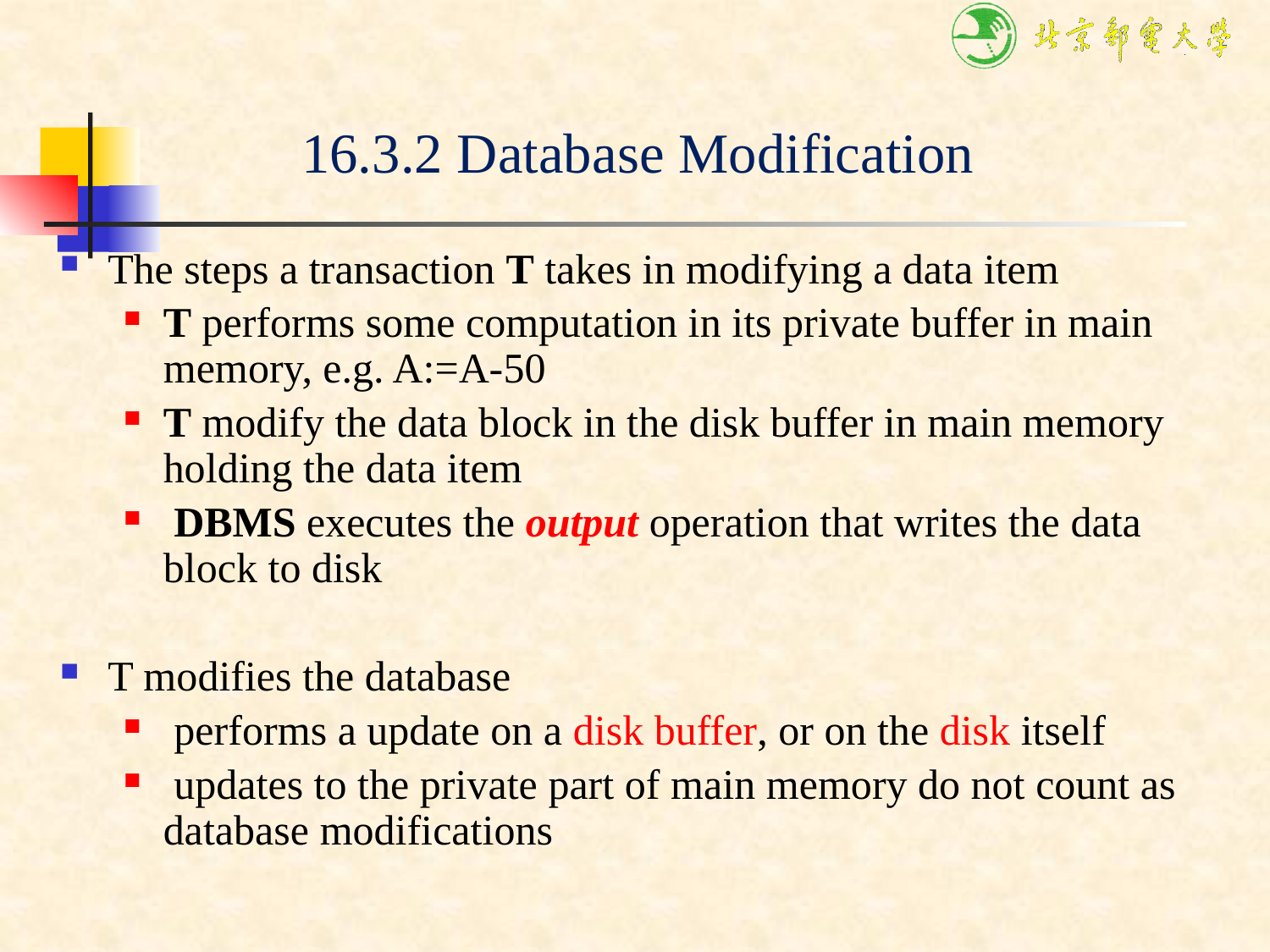

# 16.3.2 Database Modification
The steps a transaction T takes in modifying a data item
T performs some computation in its private buffer in main memory, e.g. A:=A-50
T modify the data block in the disk buffer in main memory holding the data item
 DBMS executes the output operation that writes the data block to disk

T modifies the database
 performs a update on a disk buffer, or on the disk itself
 updates to the private part of main memory do not count as database modifications
26